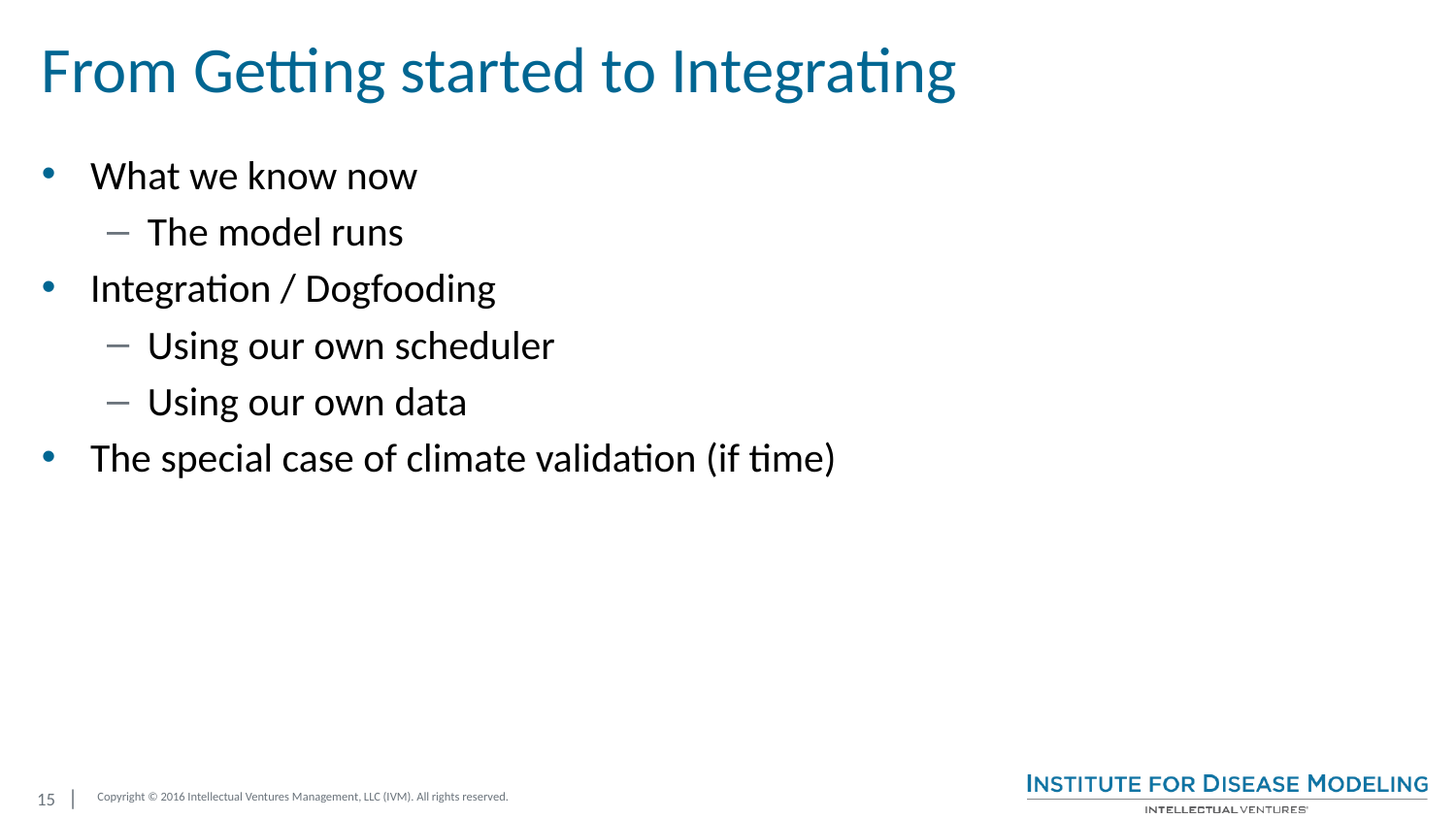

# From Getting started to Integrating
What we know now
The model runs
Integration / Dogfooding
Using our own scheduler
Using our own data
The special case of climate validation (if time)